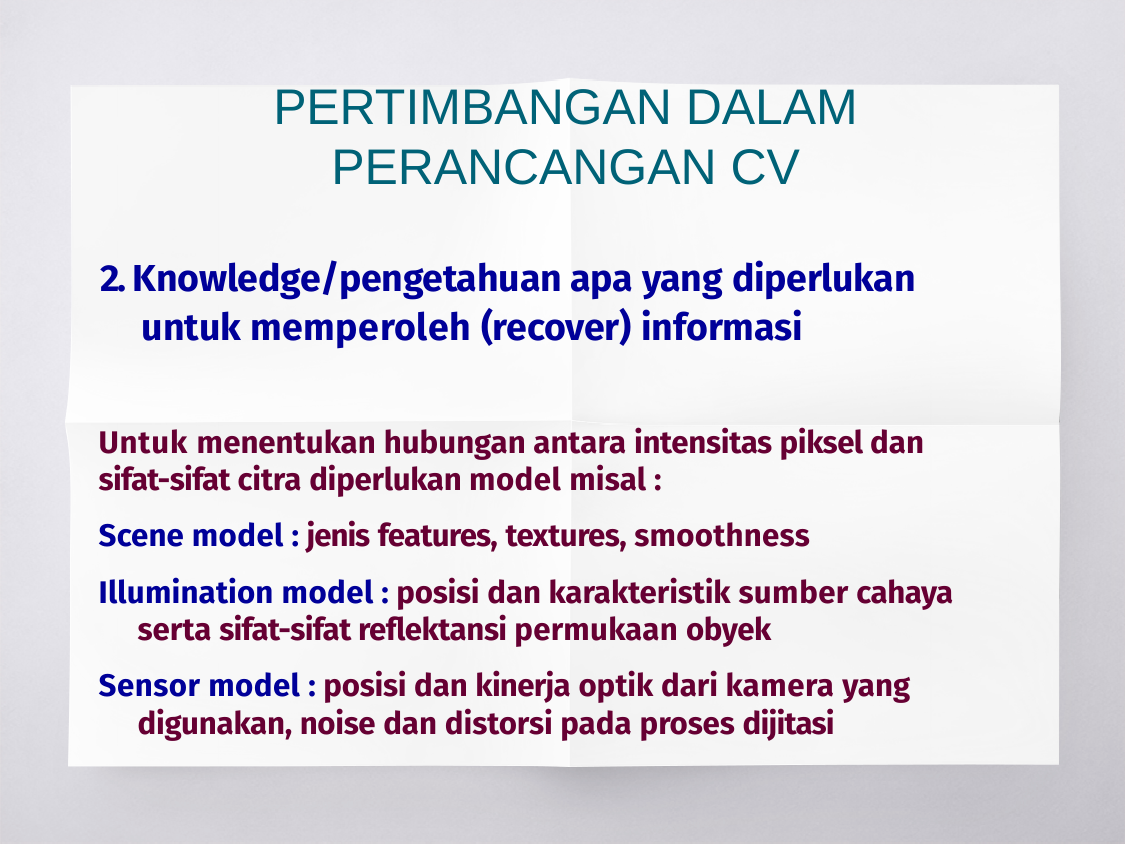

# PERTIMBANGAN DALAM PERANCANGAN CV
2. Knowledge/pengetahuan apa yang diperlukan  untuk memperoleh (recover) informasi

Untuk menentukan hubungan antara intensitas piksel dan
sifat-sifat citra diperlukan model misal :
Scene model : jenis features, textures, smoothness
Illumination model : posisi dan karakteristik sumber cahaya  serta sifat-sifat reflektansi permukaan obyek
Sensor model : posisi dan kinerja optik dari kamera yang  digunakan, noise dan distorsi pada proses dijitasi
17